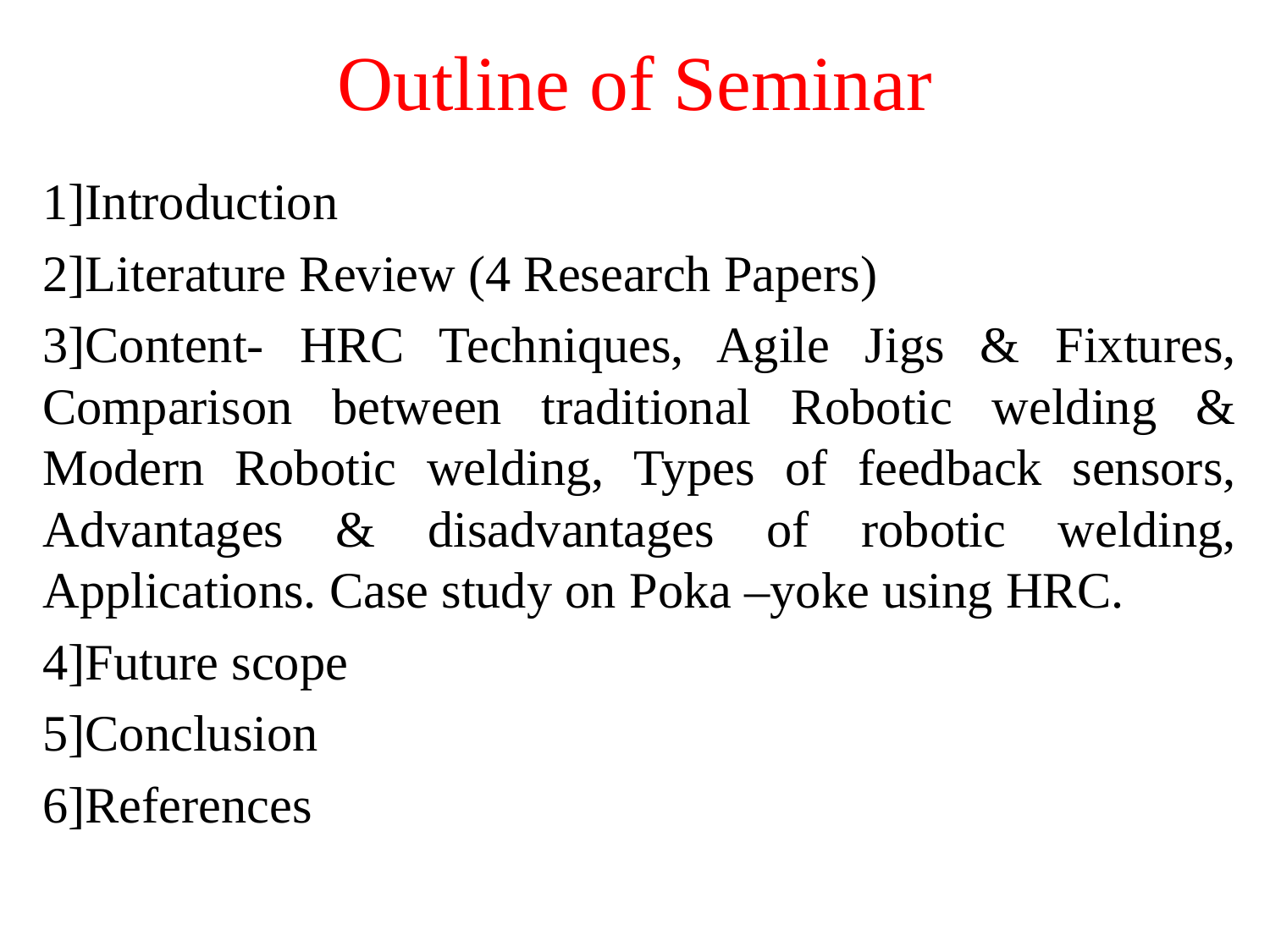

# Outline of Seminar
1]Introduction
2]Literature Review (4 Research Papers)
3]Content- HRC Techniques, Agile Jigs & Fixtures, Comparison between traditional Robotic welding & Modern Robotic welding, Types of feedback sensors, Advantages & disadvantages of robotic welding, Applications. Case study on Poka –yoke using HRC.
4]Future scope
5]Conclusion
6]References